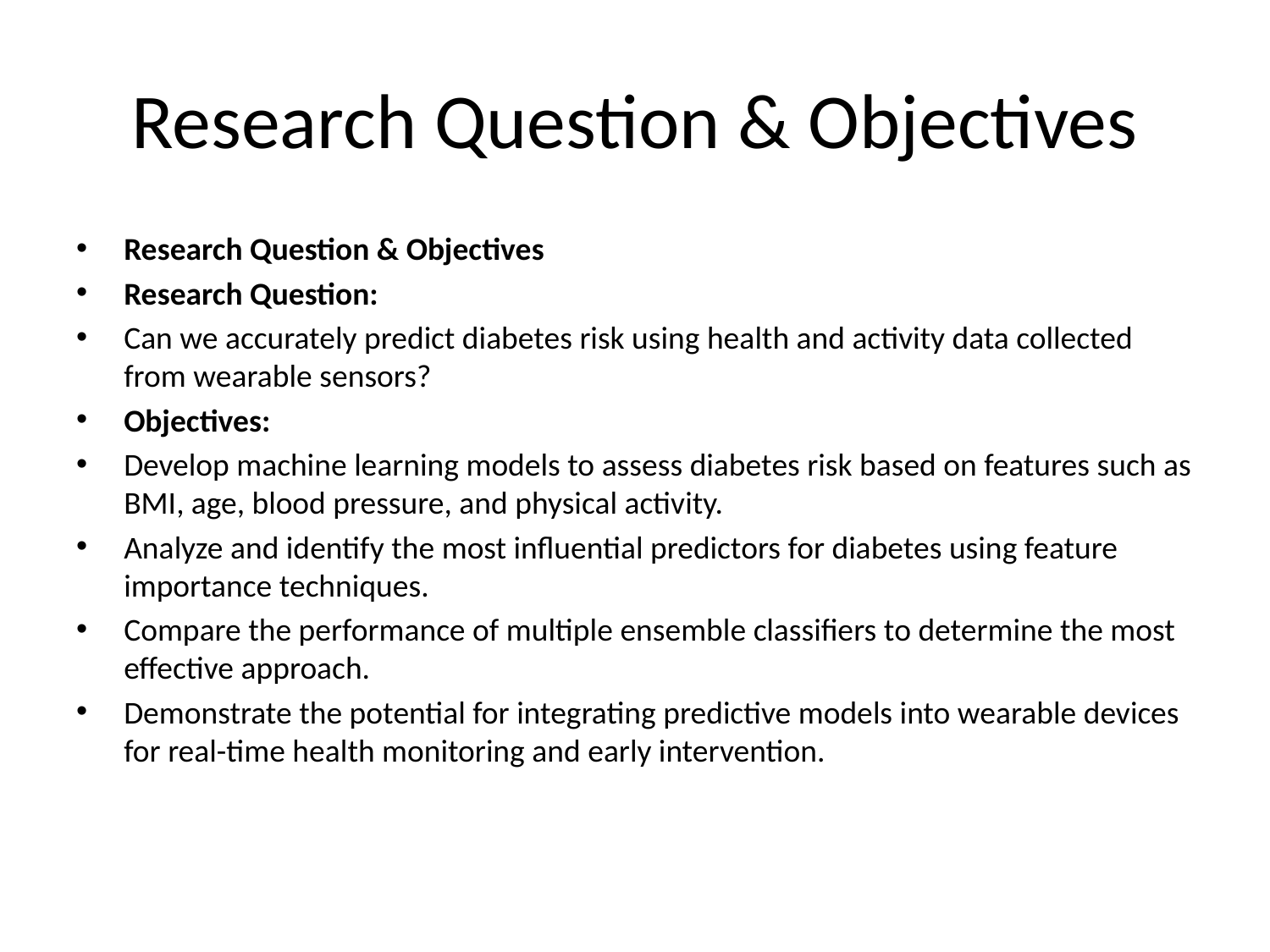

# Research Question & Objectives
Research Question & Objectives
Research Question:
Can we accurately predict diabetes risk using health and activity data collected from wearable sensors?
Objectives:
Develop machine learning models to assess diabetes risk based on features such as BMI, age, blood pressure, and physical activity.
Analyze and identify the most influential predictors for diabetes using feature importance techniques.
Compare the performance of multiple ensemble classifiers to determine the most effective approach.
Demonstrate the potential for integrating predictive models into wearable devices for real-time health monitoring and early intervention.